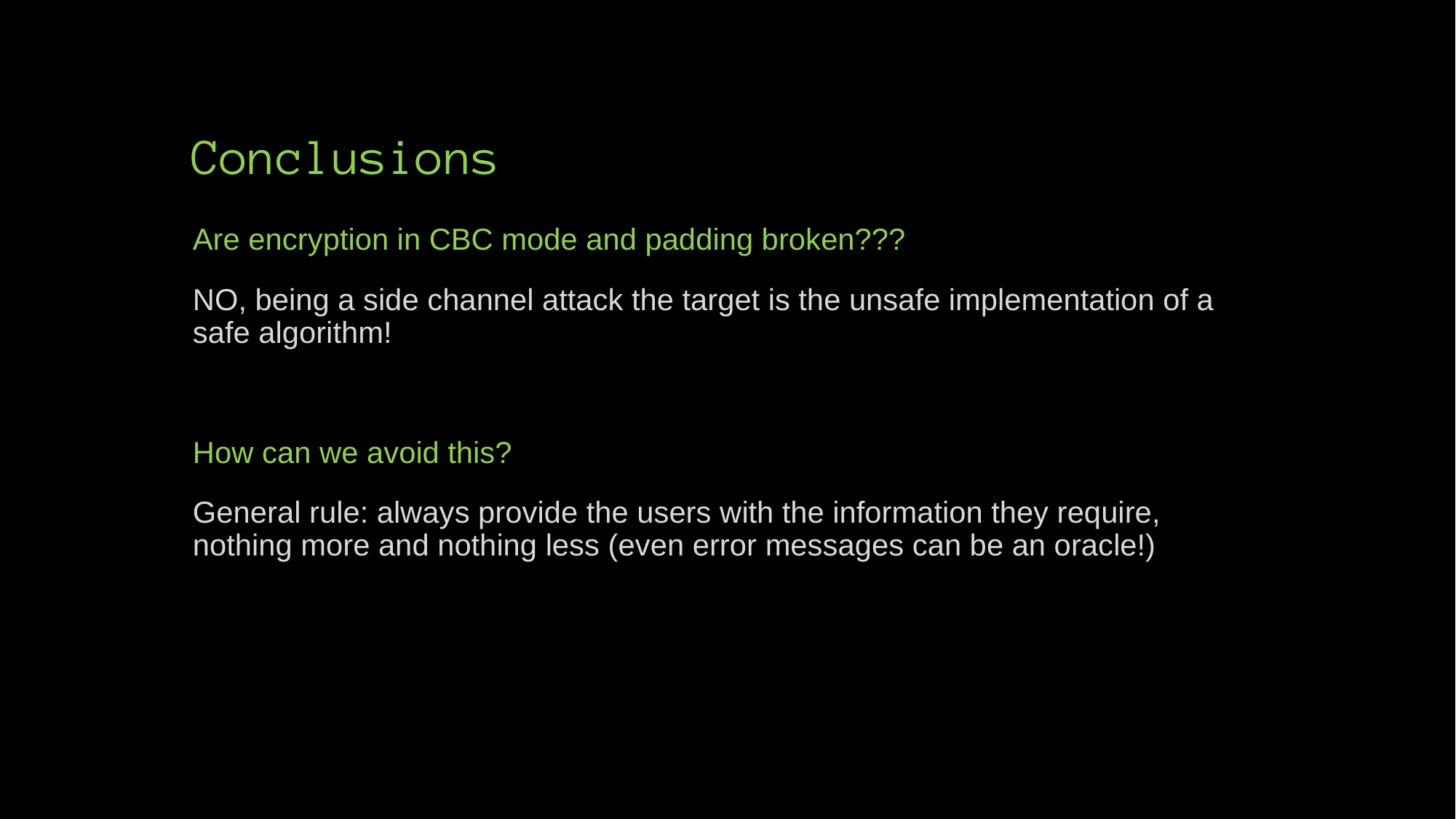

# Conclusions
Are encryption in CBC mode and padding broken???
NO, being a side channel attack the target is the unsafe implementation of a safe algorithm!

How can we avoid this?
General rule: always provide the users with the information they require, nothing more and nothing less (even error messages can be an oracle!)